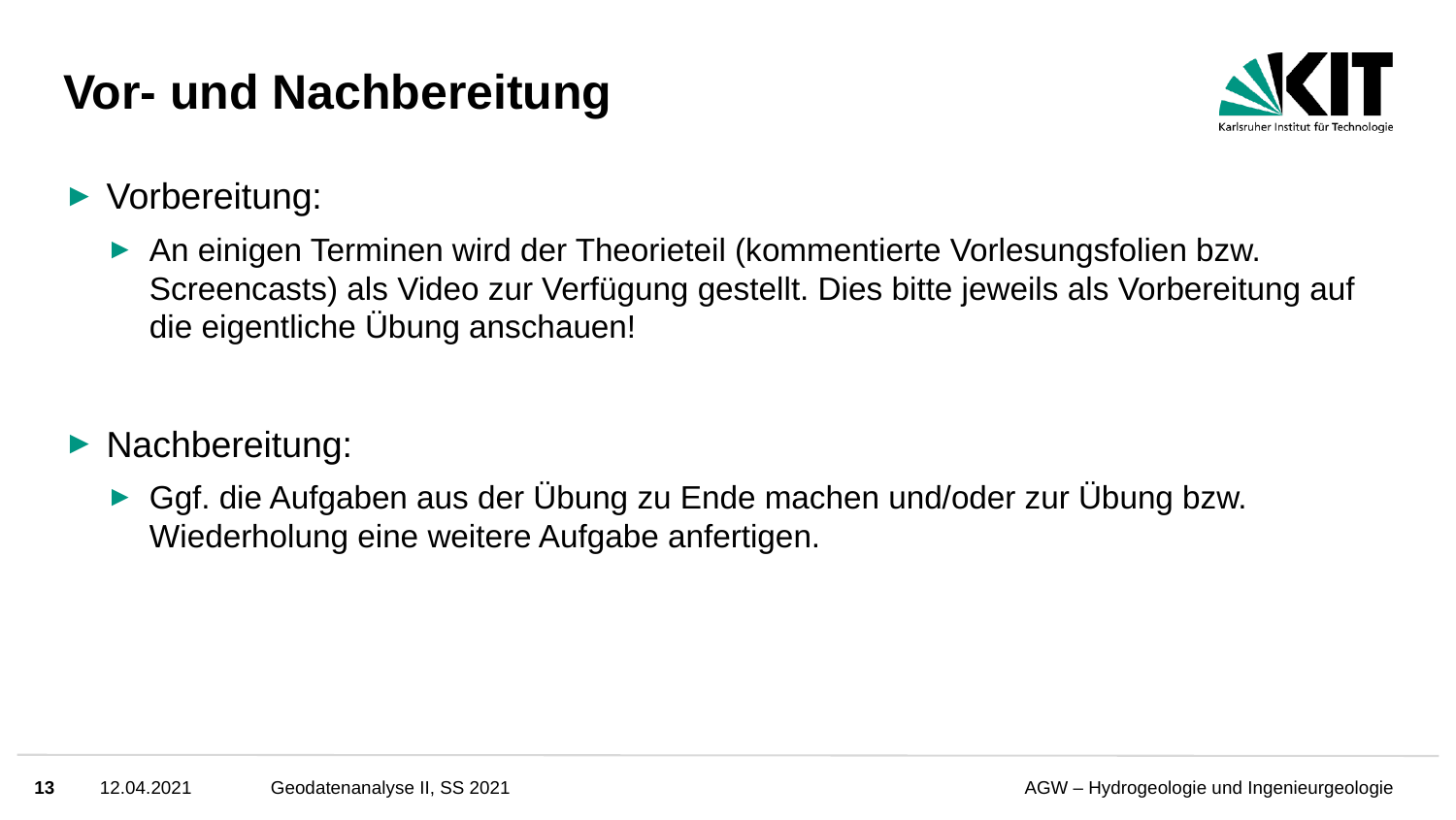

# Vor- und Nachbereitung
Vorbereitung:
An einigen Terminen wird der Theorieteil (kommentierte Vorlesungsfolien bzw. Screencasts) als Video zur Verfügung gestellt. Dies bitte jeweils als Vorbereitung auf die eigentliche Übung anschauen!

Nachbereitung:
Ggf. die Aufgaben aus der Übung zu Ende machen und/oder zur Übung bzw. Wiederholung eine weitere Aufgabe anfertigen.

13
12.04.2021